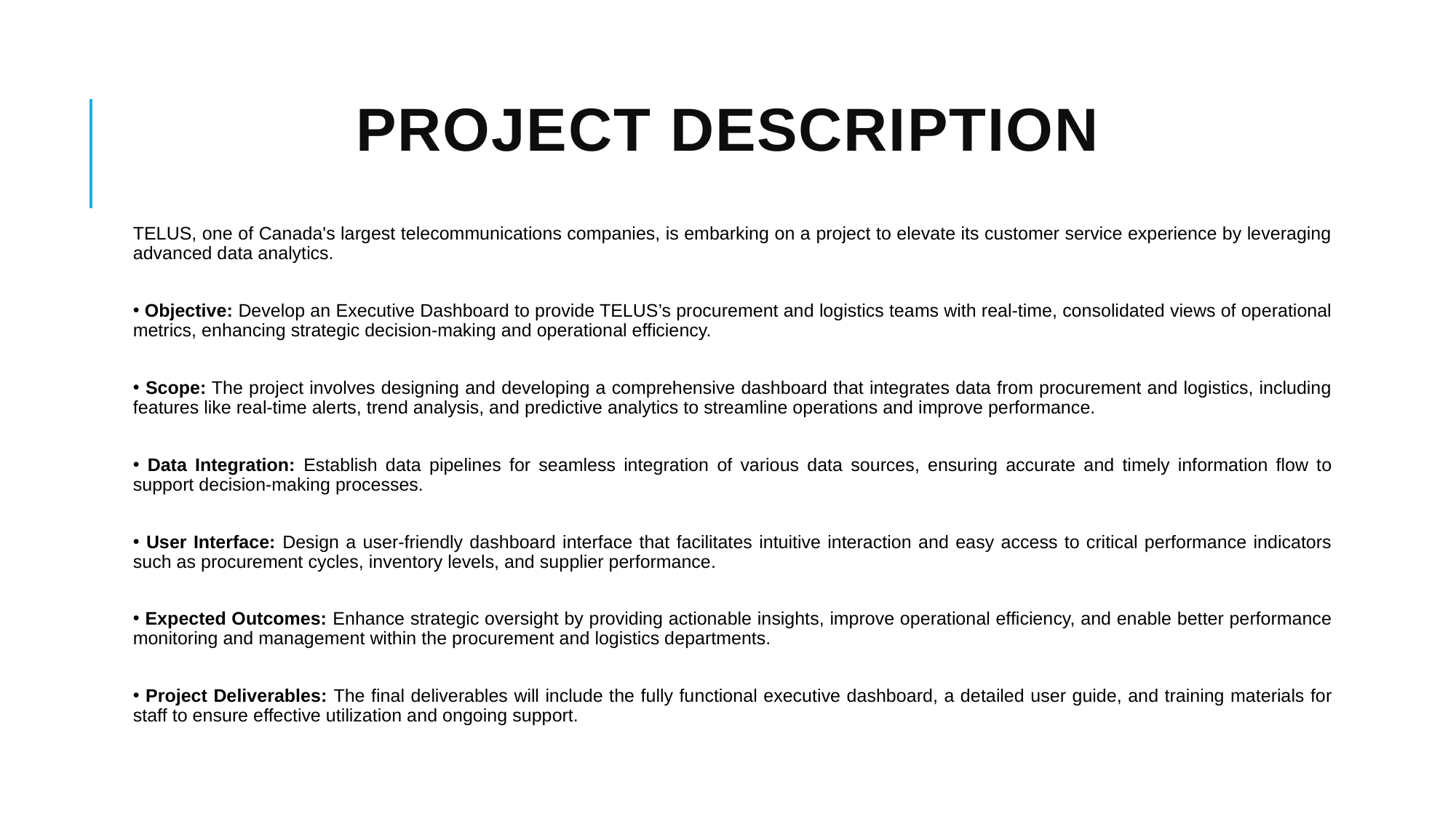

# Project Description
TELUS, one of Canada's largest telecommunications companies, is embarking on a project to elevate its customer service experience by leveraging advanced data analytics.

 Objective: Develop an Executive Dashboard to provide TELUS’s procurement and logistics teams with real-time, consolidated views of operational metrics, enhancing strategic decision-making and operational efficiency.

 Scope: The project involves designing and developing a comprehensive dashboard that integrates data from procurement and logistics, including features like real-time alerts, trend analysis, and predictive analytics to streamline operations and improve performance.

 Data Integration: Establish data pipelines for seamless integration of various data sources, ensuring accurate and timely information flow to support decision-making processes.

 User Interface: Design a user-friendly dashboard interface that facilitates intuitive interaction and easy access to critical performance indicators such as procurement cycles, inventory levels, and supplier performance.

 Expected Outcomes: Enhance strategic oversight by providing actionable insights, improve operational efficiency, and enable better performance monitoring and management within the procurement and logistics departments.

 Project Deliverables: The final deliverables will include the fully functional executive dashboard, a detailed user guide, and training materials for staff to ensure effective utilization and ongoing support.